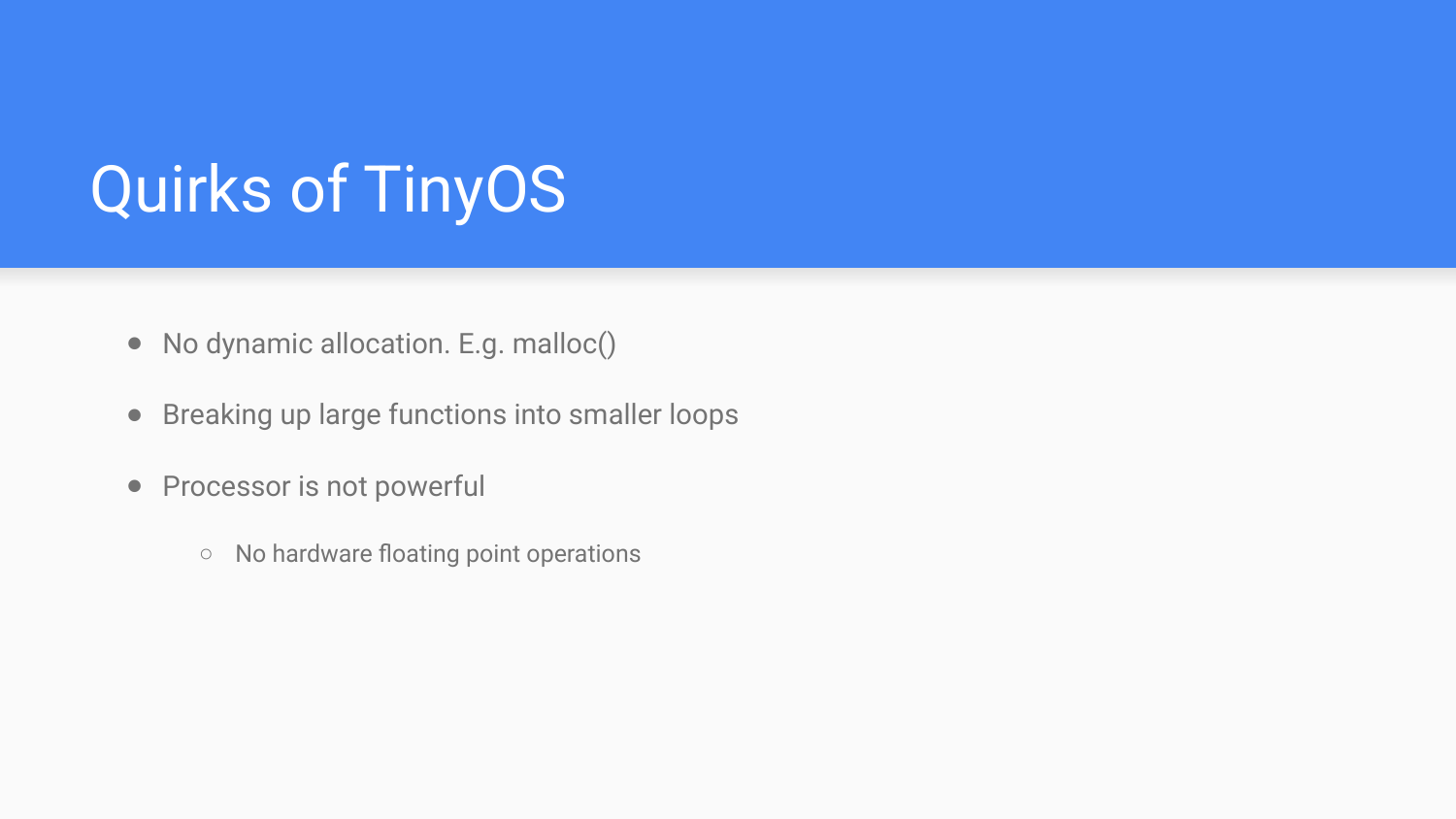

# Quirks of TinyOS
No dynamic allocation. E.g. malloc()
Breaking up large functions into smaller loops
Processor is not powerful
No hardware floating point operations